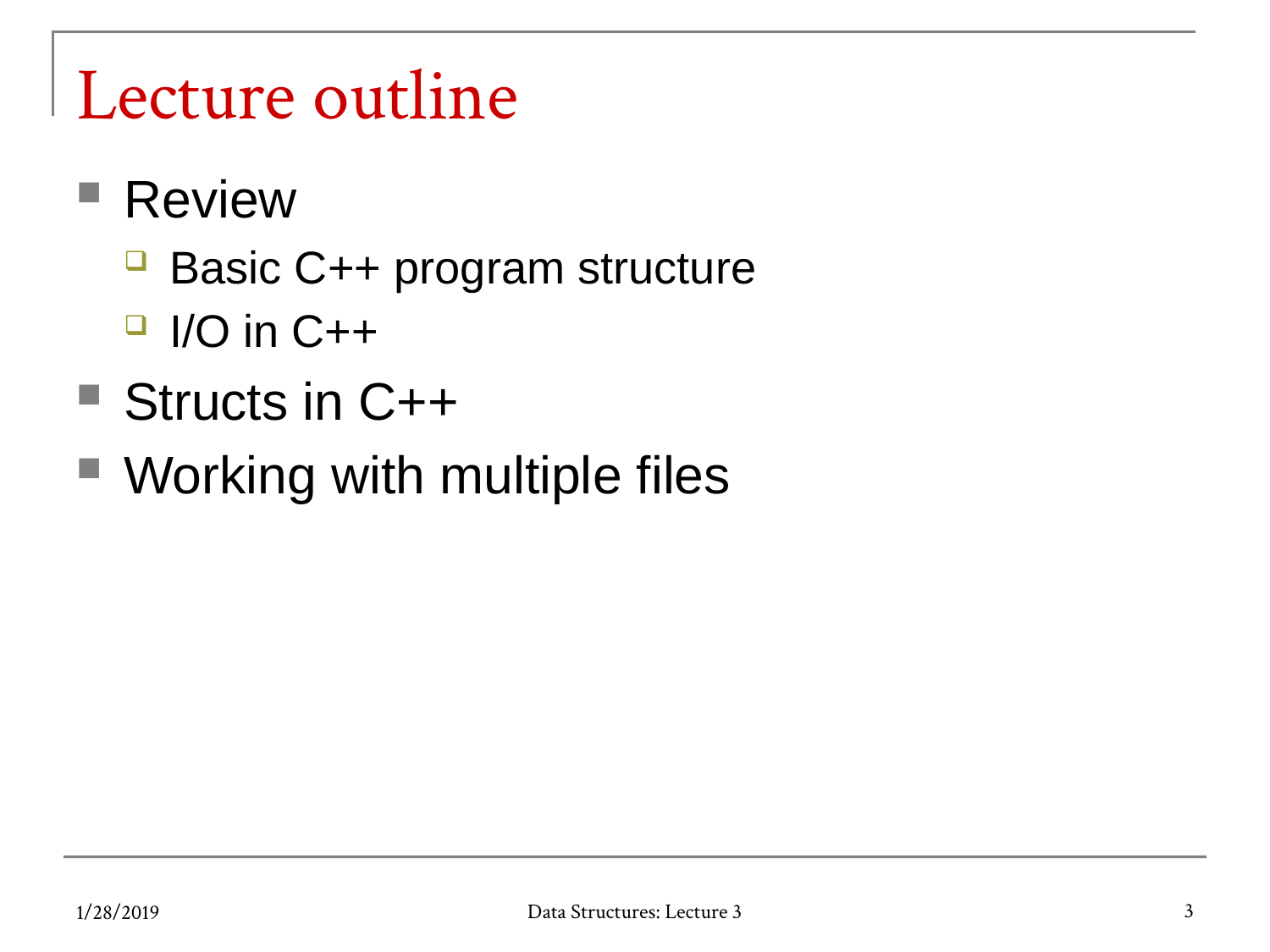

# Lecture outline
Review
Basic C++ program structure
I/O in C++
Structs in C++
Working with multiple files

1/28/2019
3
Data Structures: Lecture 3